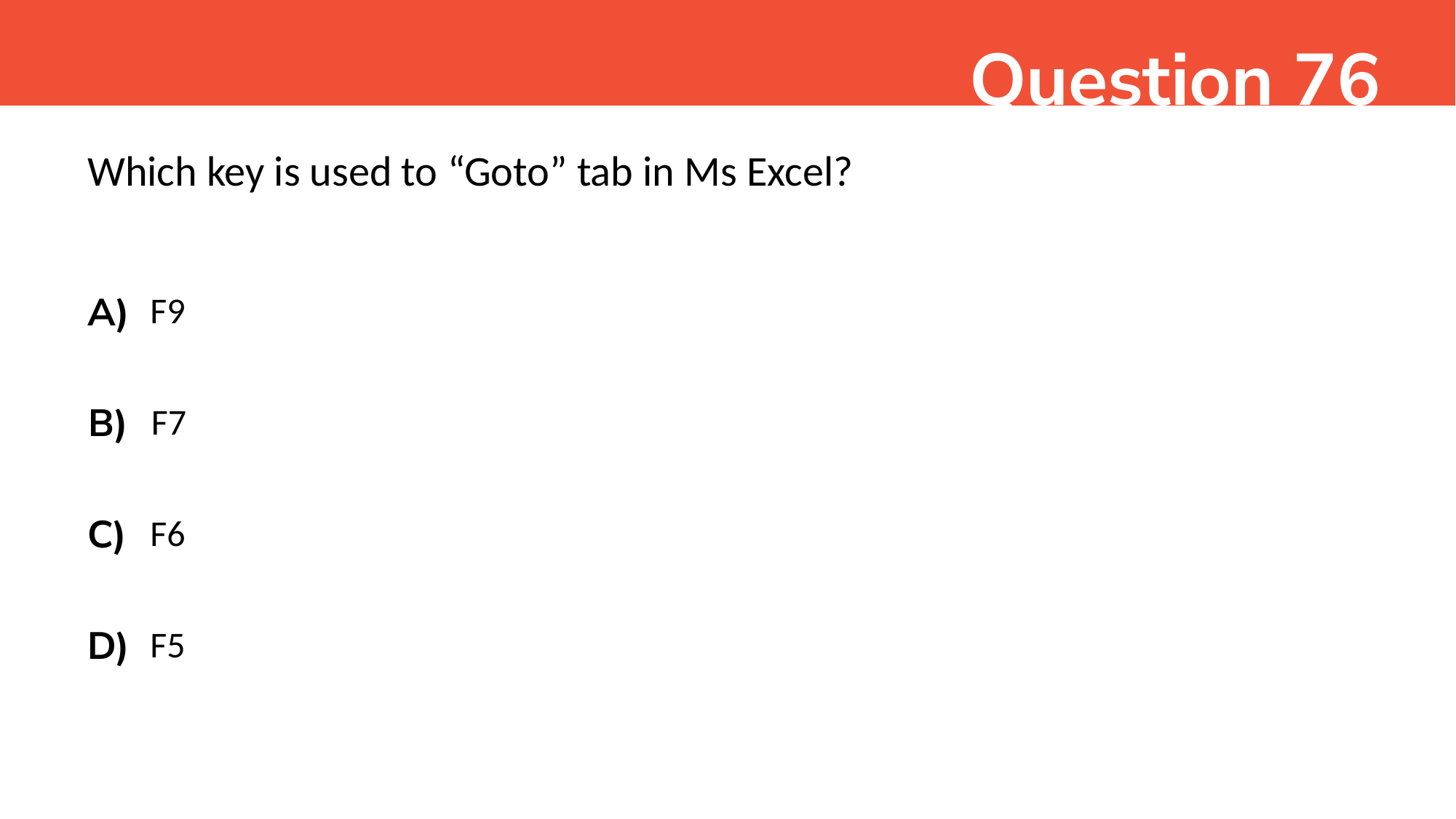

Question 76
Which key is used to “Goto” tab in Ms Excel?
A)
F9
B)
F7
C)
F6
D)
F5